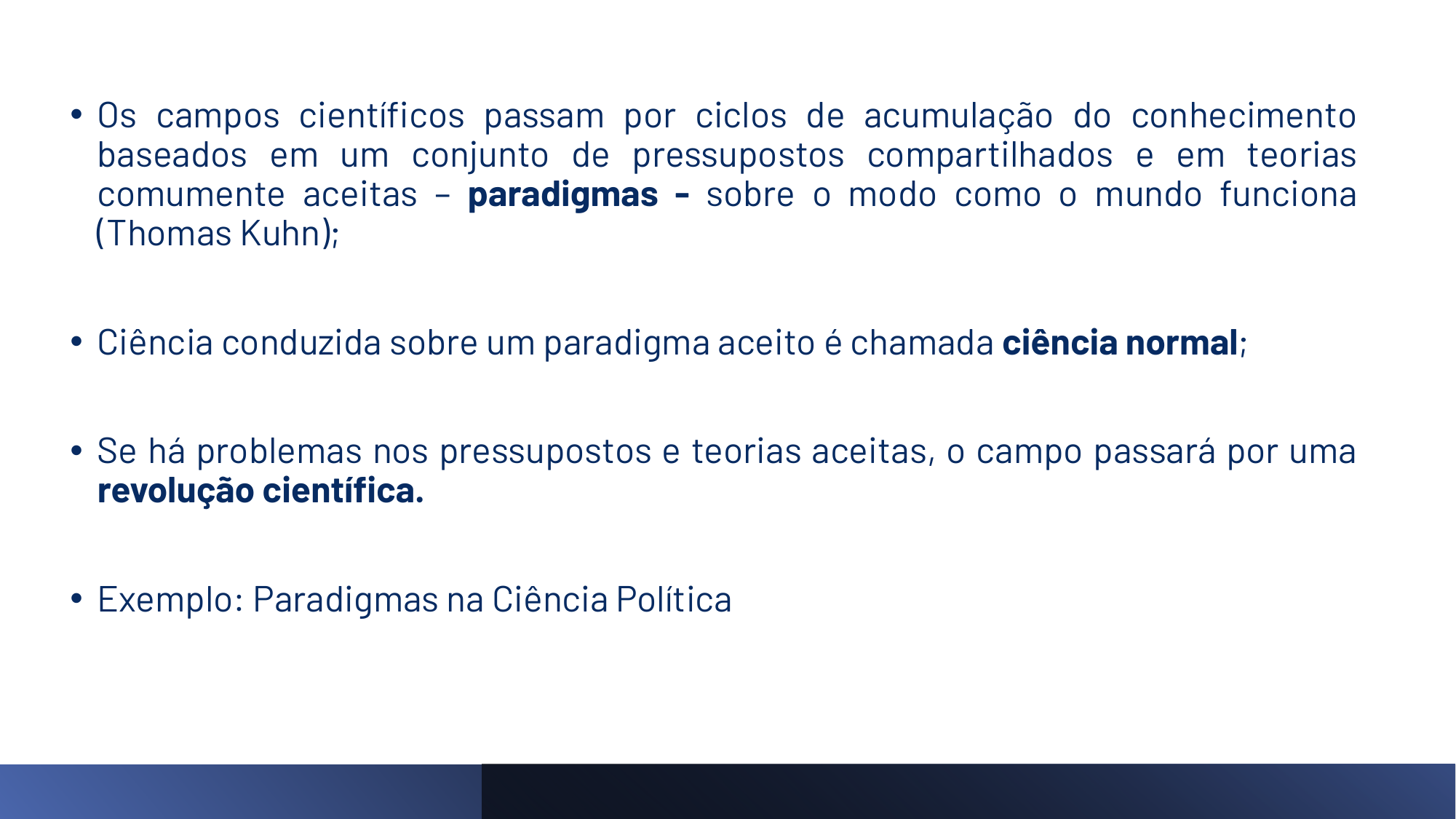

Os campos científicos passam por ciclos de acumulação do conhecimento baseados em um conjunto de pressupostos compartilhados e em teorias comumente aceitas – paradigmas - sobre o modo como o mundo funciona (Thomas Kuhn);

Ciência conduzida sobre um paradigma aceito é chamada ciência normal;

Se há problemas nos pressupostos e teorias aceitas, o campo passará por uma revolução científica.

Exemplo: Paradigmas na Ciência Política